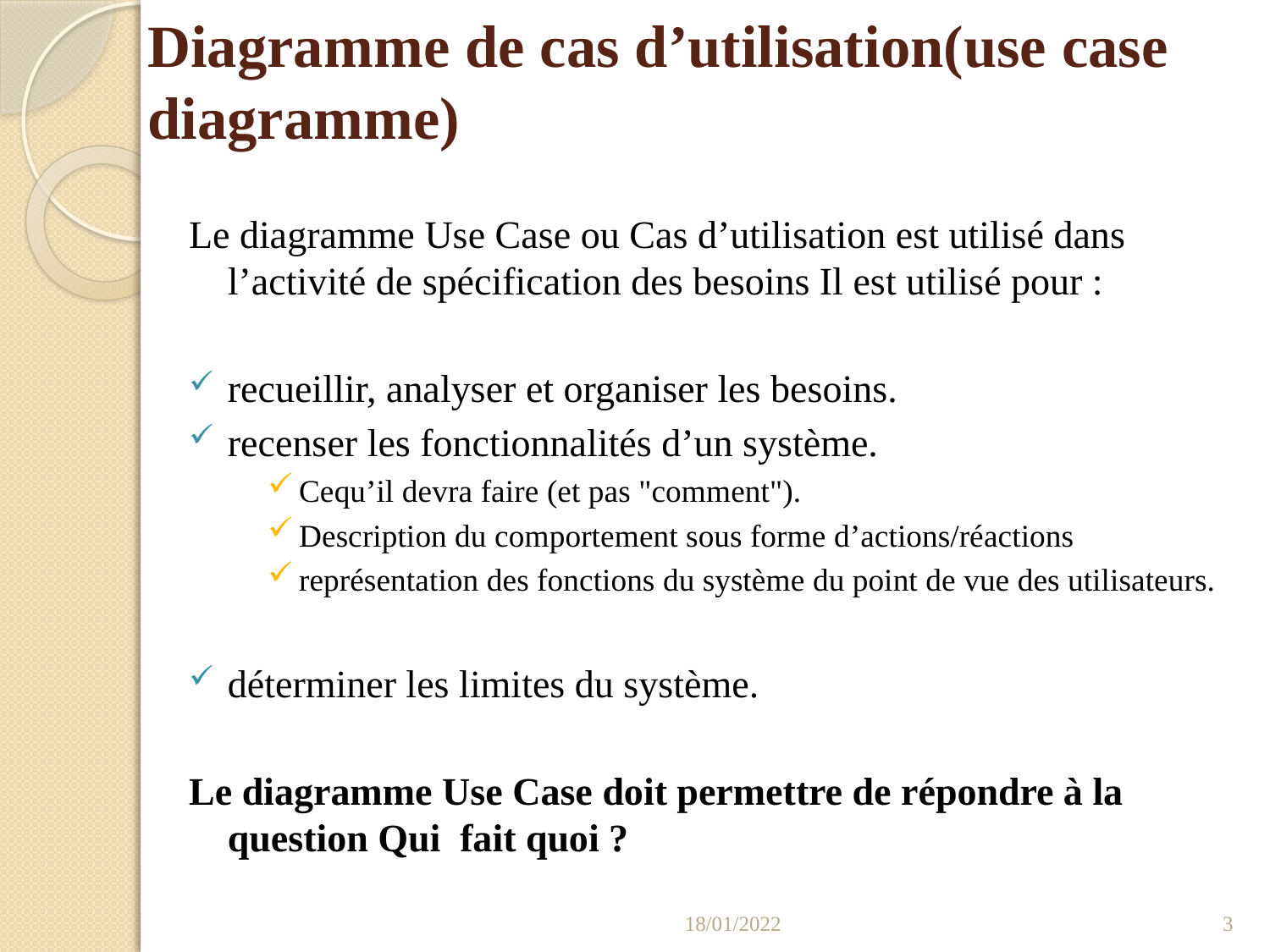

# Diagramme de cas d’utilisation(use case diagramme)
Le diagramme Use Case ou Cas d’utilisation est utilisé dans l’activité de spécification des besoins Il est utilisé pour :

recueillir, analyser et organiser les besoins.
recenser les fonctionnalités d’un système.
Cequ’il devra faire (et pas "comment").
Description du comportement sous forme d’actions/réactions
représentation des fonctions du système du point de vue des utilisateurs.

déterminer les limites du système.

Le diagramme Use Case doit permettre de répondre à la question Qui  fait quoi ?
18/01/2022
3